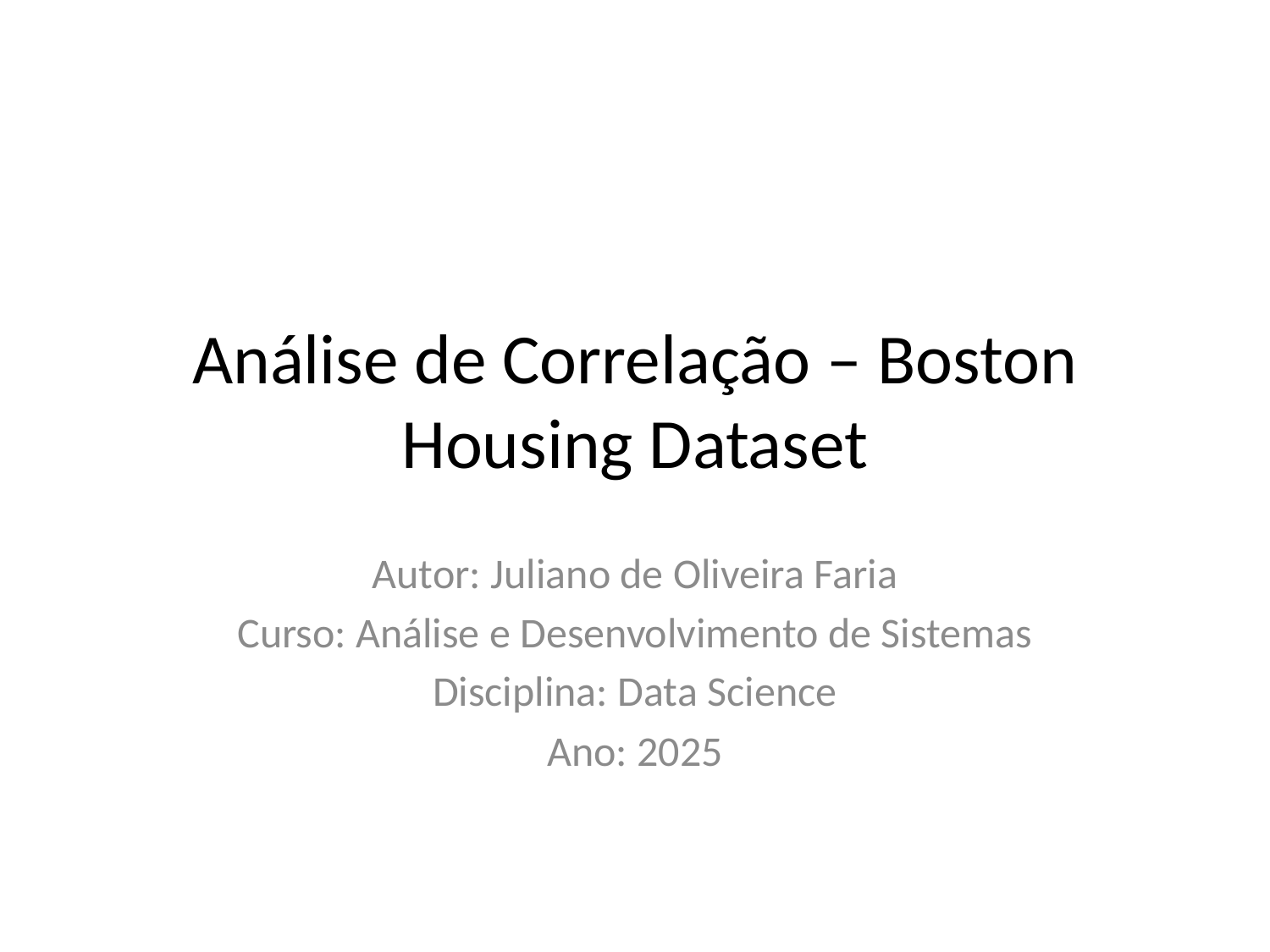

# Análise de Correlação – Boston Housing Dataset
Autor: Juliano de Oliveira Faria
Curso: Análise e Desenvolvimento de Sistemas
Disciplina: Data Science
Ano: 2025